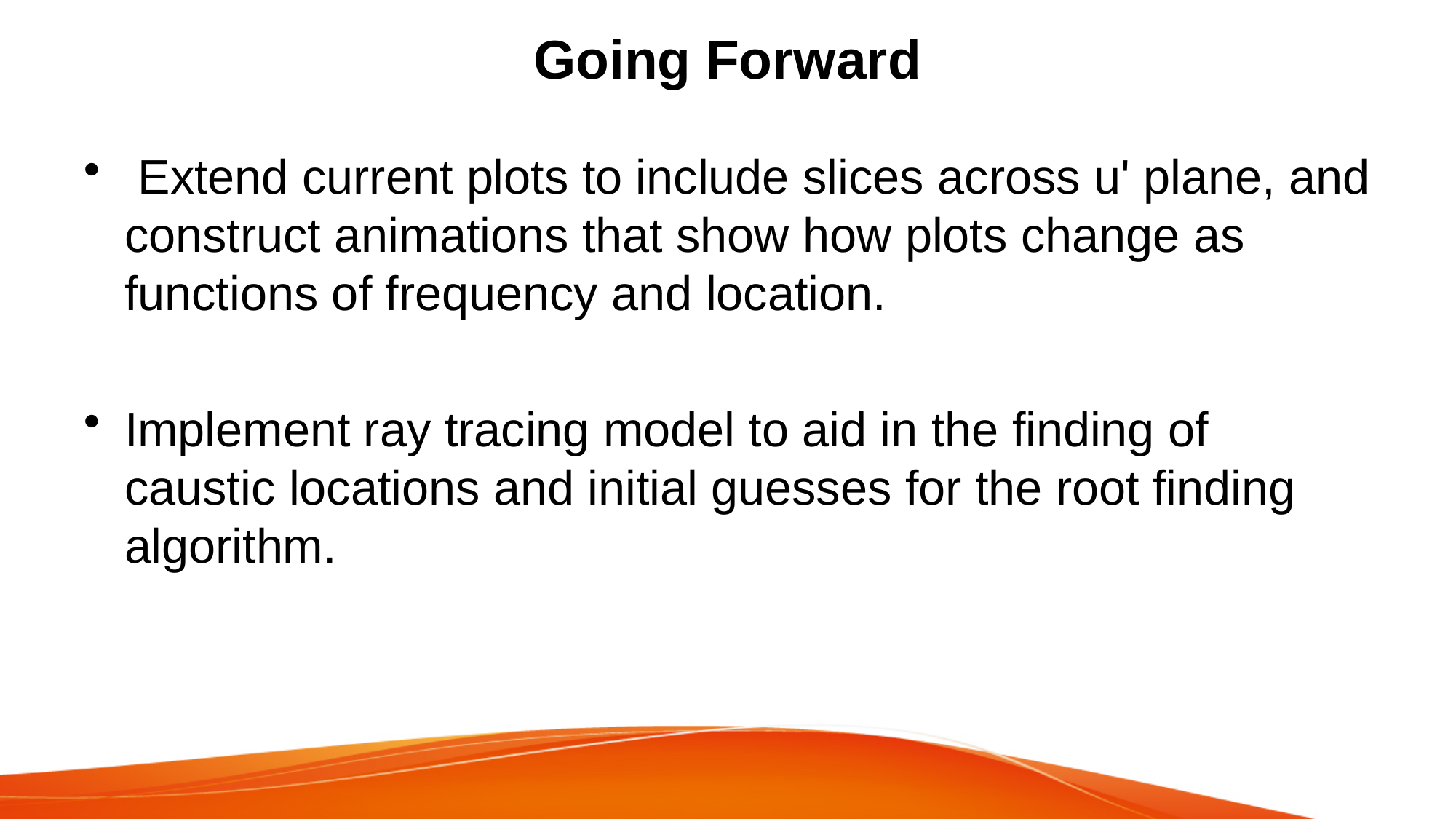

# Going Forward
 Extend current plots to include slices across u' plane, and construct animations that show how plots change as functions of frequency and location.

Implement ray tracing model to aid in the finding of caustic locations and initial guesses for the root finding algorithm.